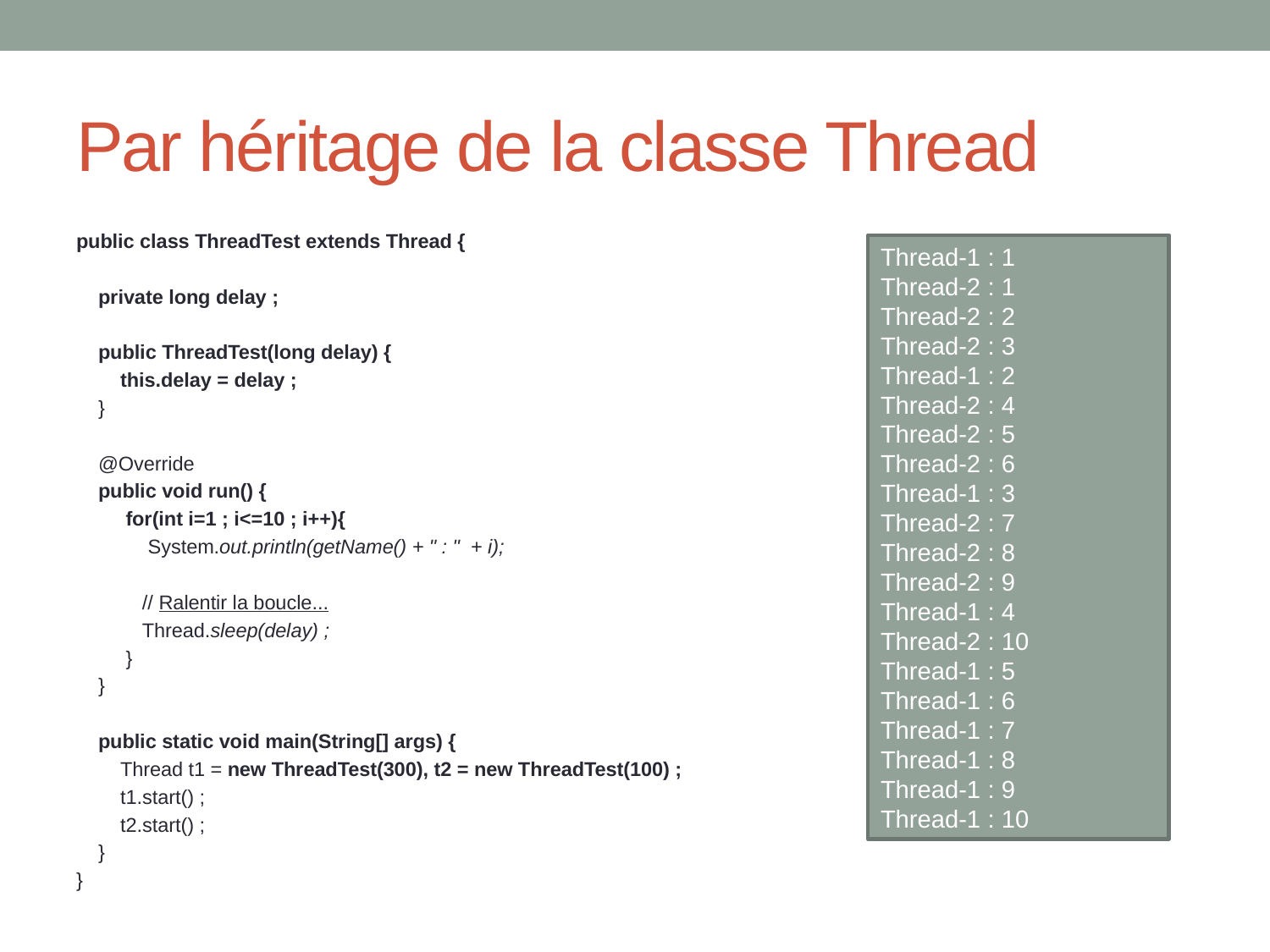

# Par héritage de la classe Thread
public class ThreadTest extends Thread {

    private long delay ;

    public ThreadTest(long delay) {
        this.delay = delay ;
    }

    @Override
    public void run() {
         for(int i=1 ; i<=10 ; i++){
             System.out.println(getName() + " : "  + i);

            // Ralentir la boucle...
            Thread.sleep(delay) ;
         }
    }

    public static void main(String[] args) {
        Thread t1 = new ThreadTest(300), t2 = new ThreadTest(100) ;
        t1.start() ;
        t2.start() ;
    }
}
Thread-1 : 1
Thread-2 : 1
Thread-2 : 2
Thread-2 : 3
Thread-1 : 2
Thread-2 : 4
Thread-2 : 5
Thread-2 : 6
Thread-1 : 3
Thread-2 : 7
Thread-2 : 8
Thread-2 : 9
Thread-1 : 4
Thread-2 : 10
Thread-1 : 5
Thread-1 : 6
Thread-1 : 7
Thread-1 : 8
Thread-1 : 9
Thread-1 : 10